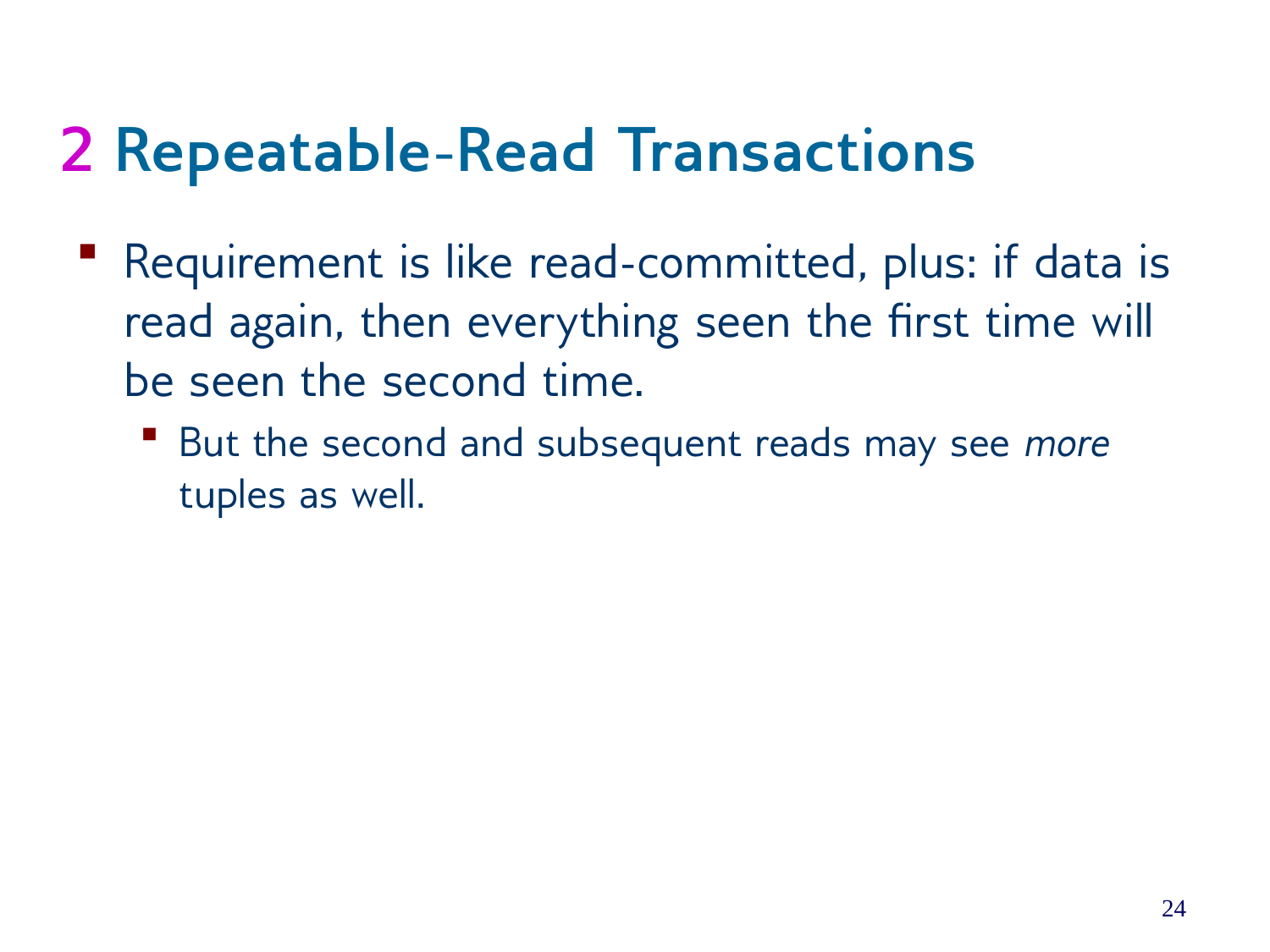

# 2 Repeatable-Read Transactions
Requirement is like read-committed, plus: if data is read again, then everything seen the first time will be seen the second time.
But the second and subsequent reads may see more  tuples as well.
24